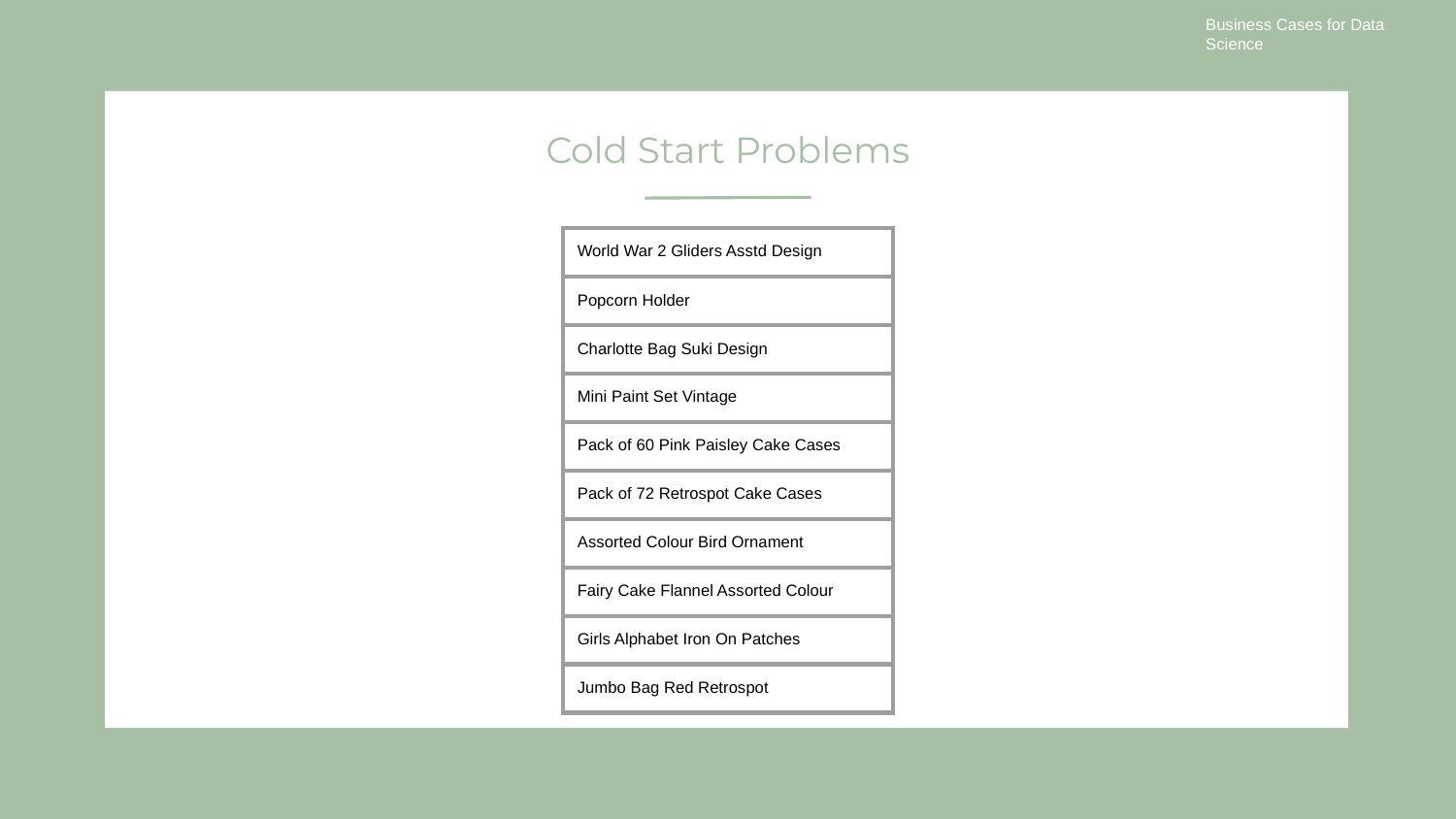

Business Cases for Data Science
Cold Start Problems
| World War 2 Gliders Asstd Design |
| --- |
| Popcorn Holder |
| Charlotte Bag Suki Design |
| Mini Paint Set Vintage |
| Pack of 60 Pink Paisley Cake Cases |
| Pack of 72 Retrospot Cake Cases |
| Assorted Colour Bird Ornament |
| Fairy Cake Flannel Assorted Colour |
| Girls Alphabet Iron On Patches |
| Jumbo Bag Red Retrospot |